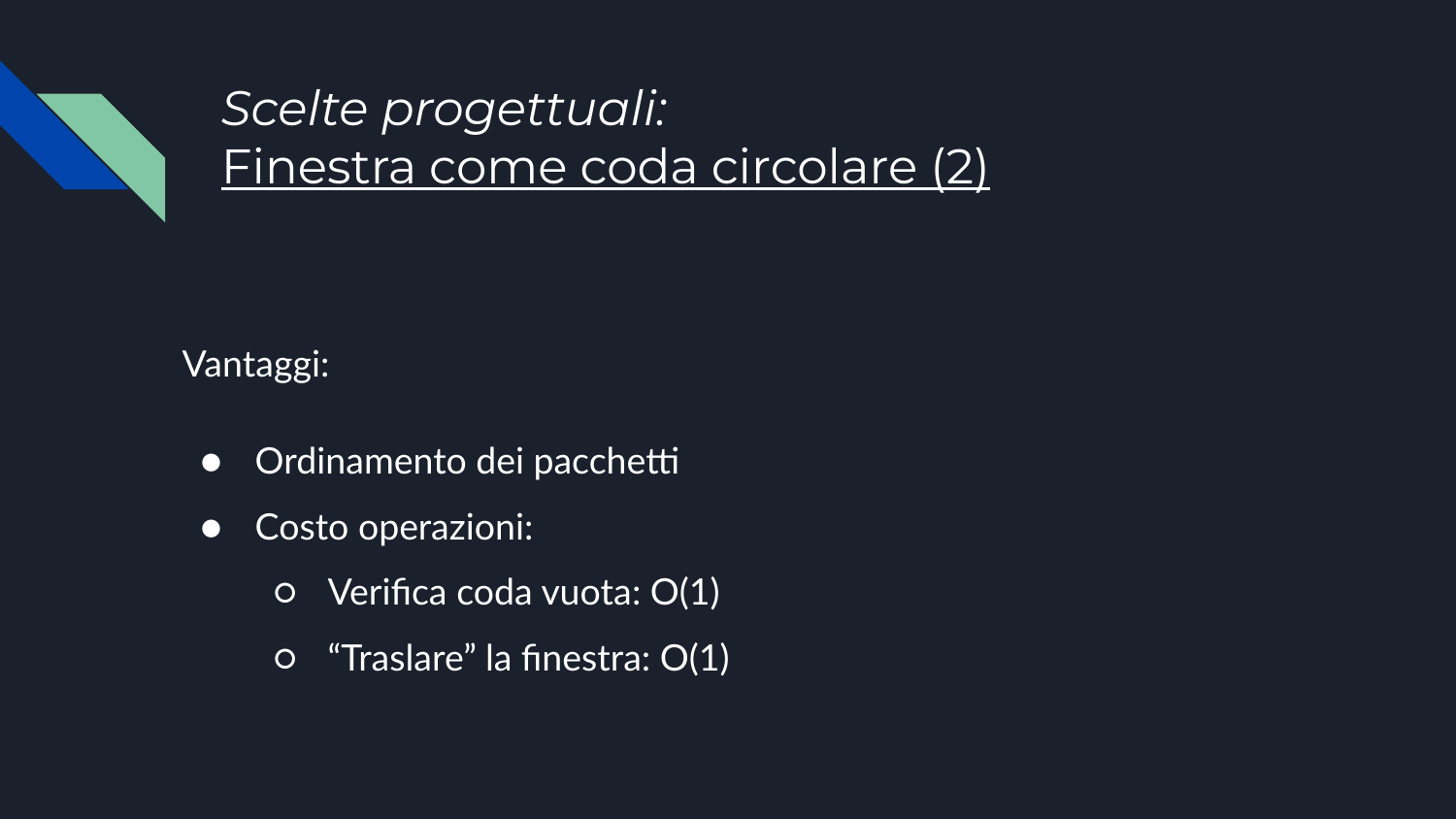

# Scelte progettuali: Finestra come coda circolare (2)
Vantaggi:
Ordinamento dei pacchetti
Costo operazioni:
Verifica coda vuota: O(1)
“Traslare” la finestra: O(1)